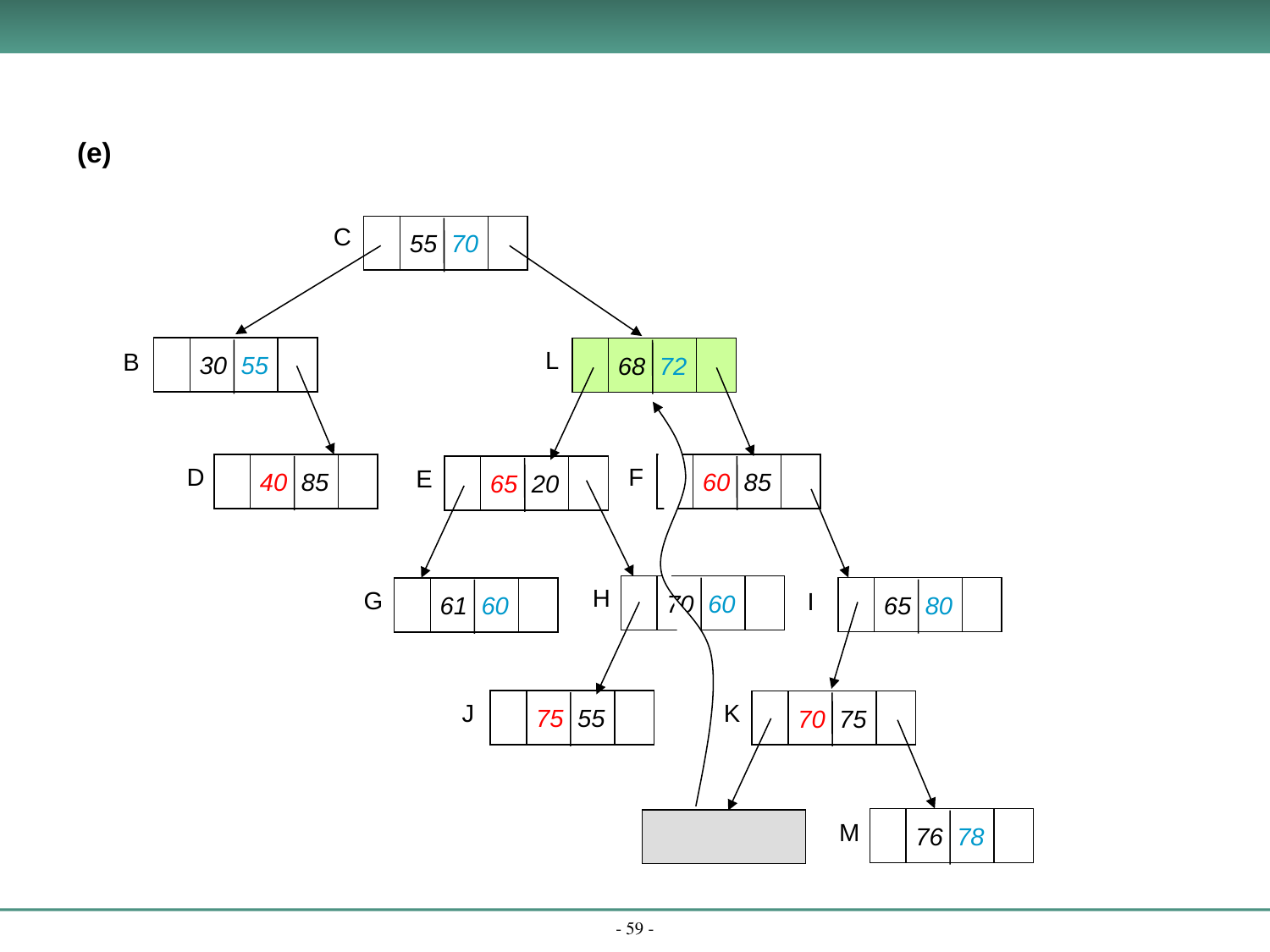

(e)
C

55  70

30  55

68  72

L
B

40  85

D

65  20

E

60  85

F

61  60

G

65  80

I

70  60

H

75  55

J

70  75

K

76  78

M